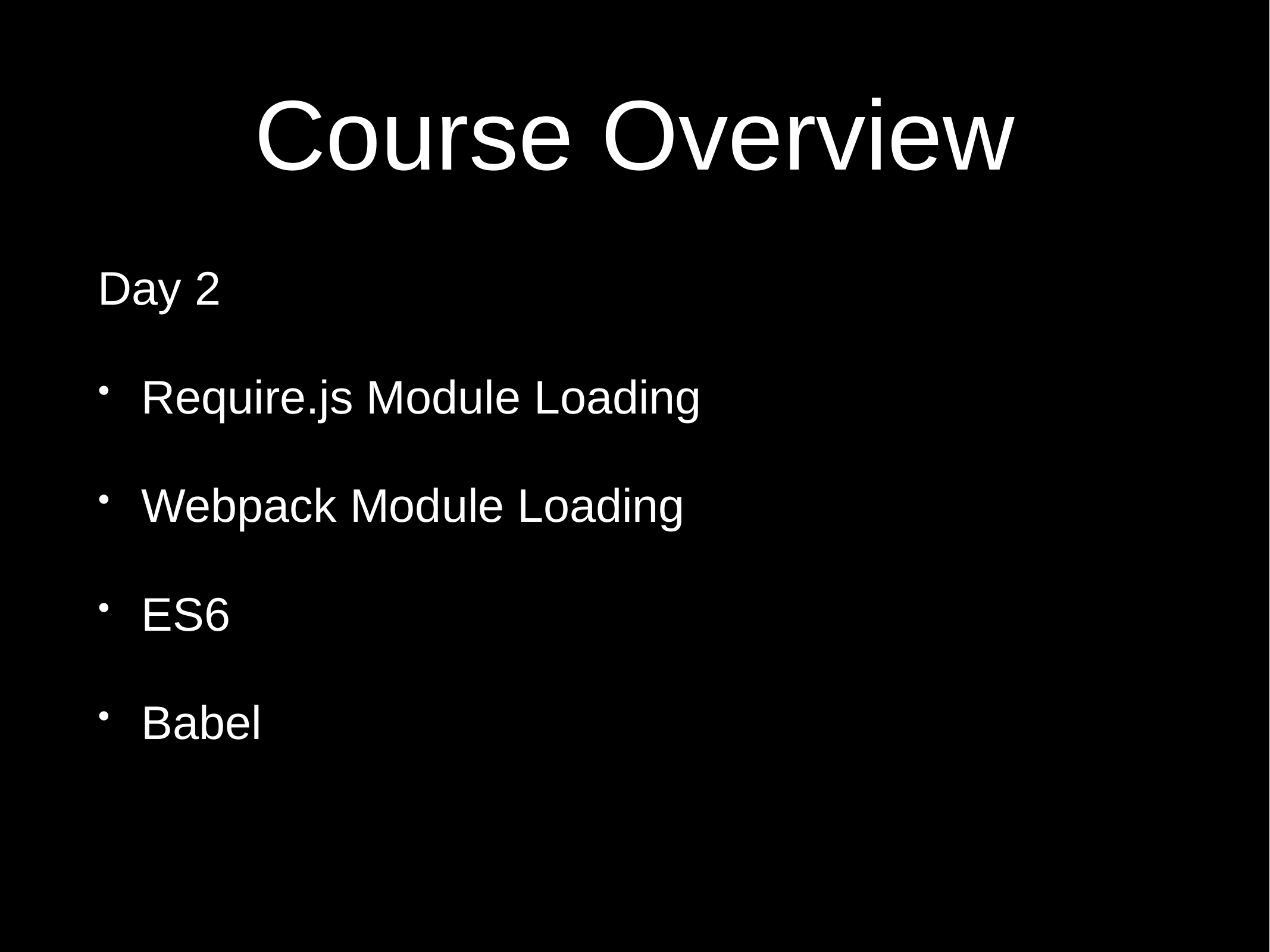

# Course Overview
Day 2
Require.js Module Loading
Webpack Module Loading
ES6
Babel